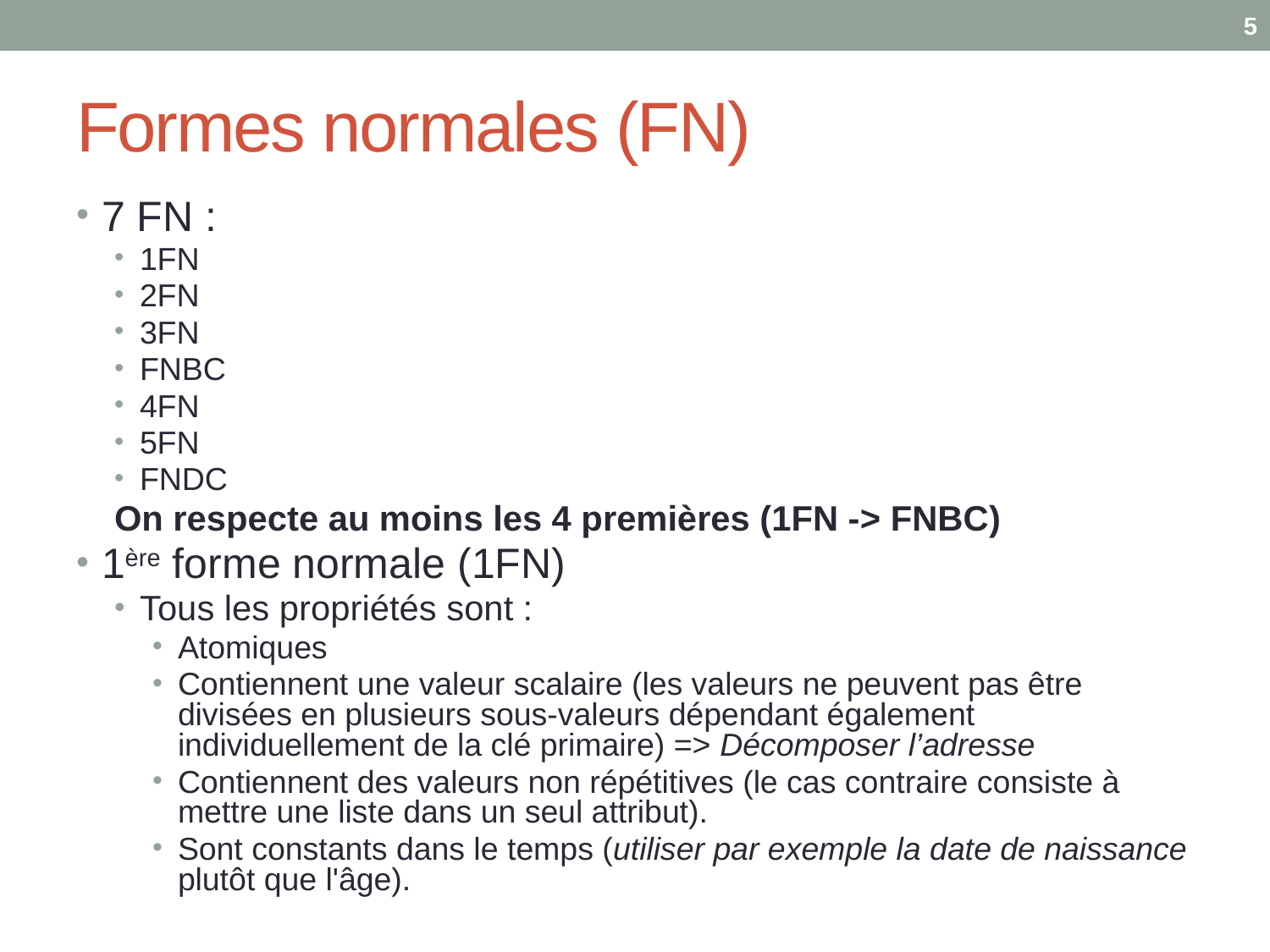

5
# Formes normales (FN)
7 FN :
1FN
2FN
3FN
FNBC
4FN
5FN
FNDC
On respecte au moins les 4 premières (1FN -> FNBC)
1ère forme normale (1FN)
Tous les propriétés sont :
Atomiques
Contiennent une valeur scalaire (les valeurs ne peuvent pas être divisées en plusieurs sous-valeurs dépendant également individuellement de la clé primaire) => Décomposer l’adresse
Contiennent des valeurs non répétitives (le cas contraire consiste à mettre une liste dans un seul attribut).
Sont constants dans le temps (utiliser par exemple la date de naissance plutôt que l'âge).